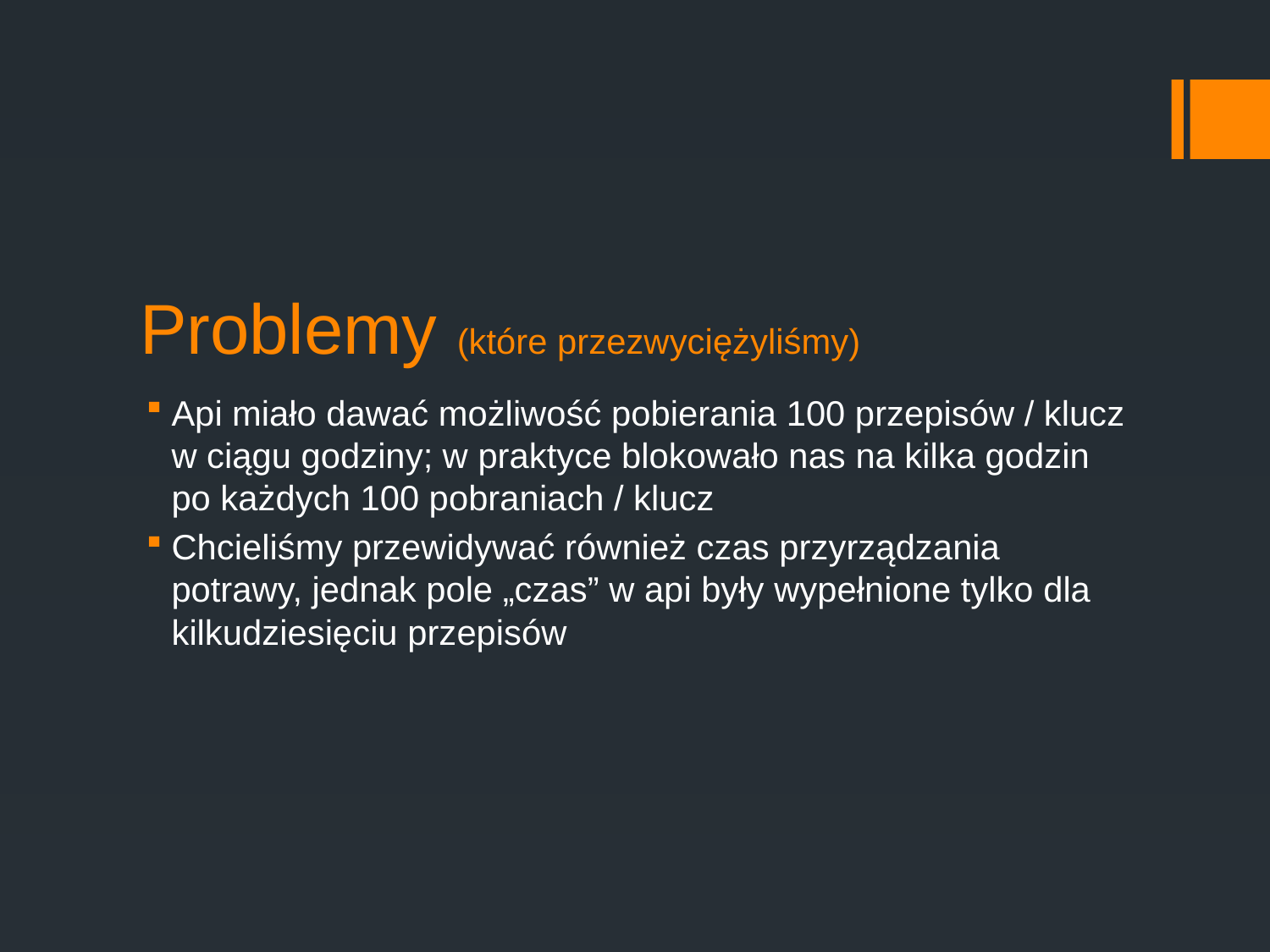

# Problemy (które przezwyciężyliśmy)
Api miało dawać możliwość pobierania 100 przepisów / klucz w ciągu godziny; w praktyce blokowało nas na kilka godzin po każdych 100 pobraniach / klucz
Chcieliśmy przewidywać również czas przyrządzania potrawy, jednak pole „czas” w api były wypełnione tylko dla kilkudziesięciu przepisów